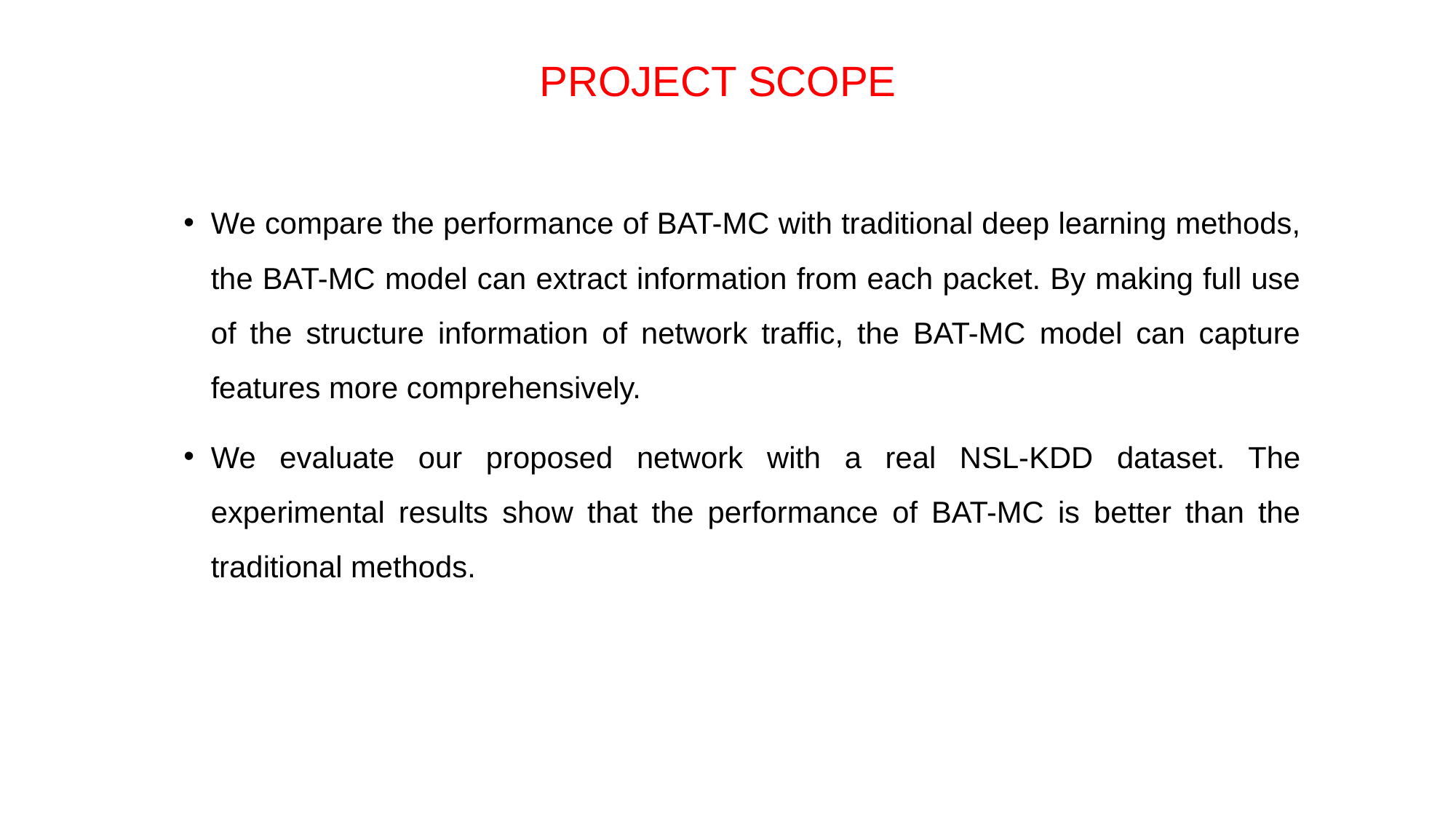

# PROJECT SCOPE
We compare the performance of BAT-MC with traditional deep learning methods, the BAT-MC model can extract information from each packet. By making full use of the structure information of network traffic, the BAT-MC model can capture features more comprehensively.
We evaluate our proposed network with a real NSL-KDD dataset. The experimental results show that the performance of BAT-MC is better than the traditional methods.